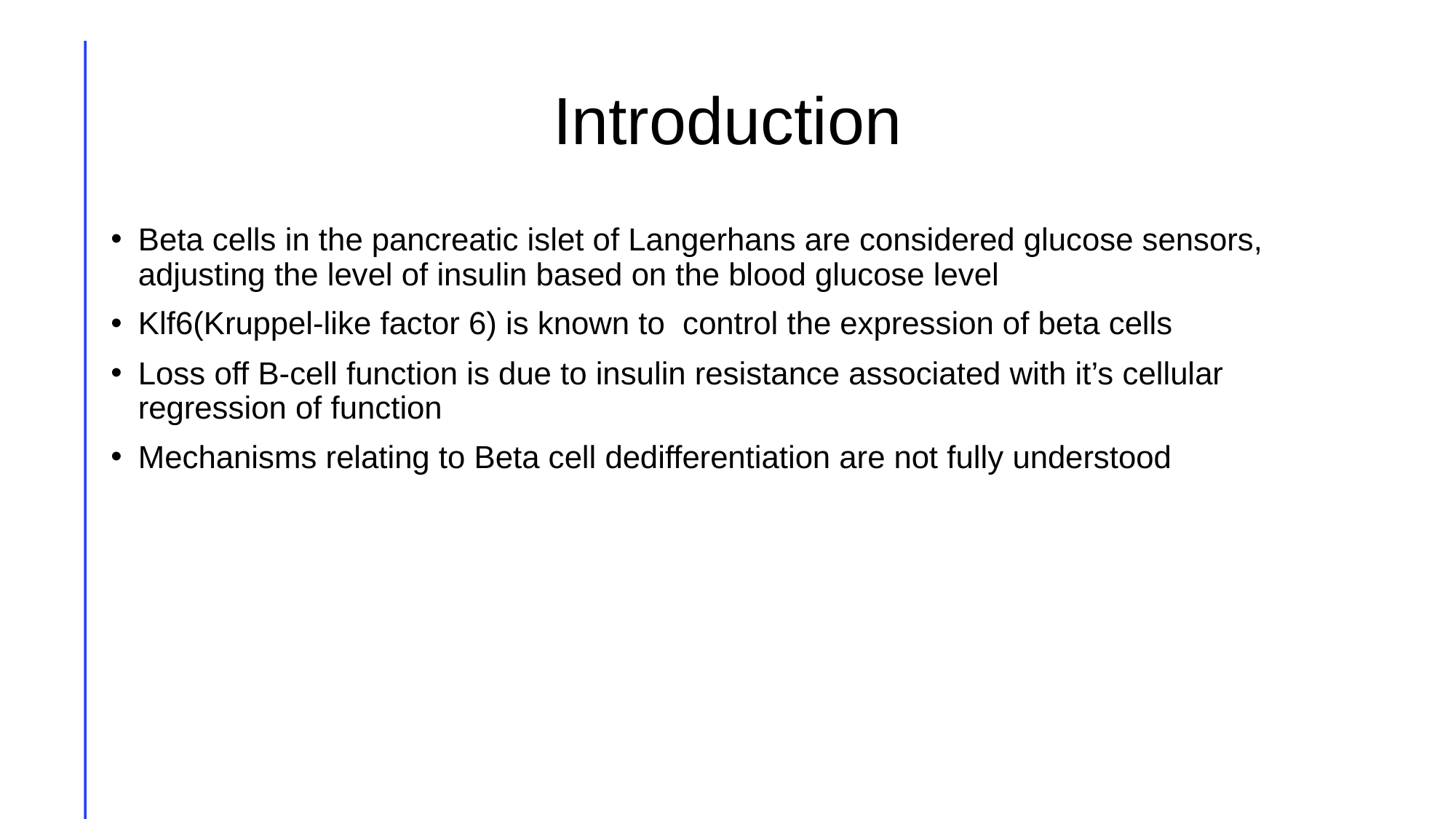

# Introduction
Beta cells in the pancreatic islet of Langerhans are considered glucose sensors, adjusting the level of insulin based on the blood glucose level
Klf6(Kruppel-like factor 6) is known to  control the expression of beta cells
Loss off B-cell function is due to insulin resistance associated with it’s cellular regression of function
Mechanisms relating to Beta cell dedifferentiation are not fully understood